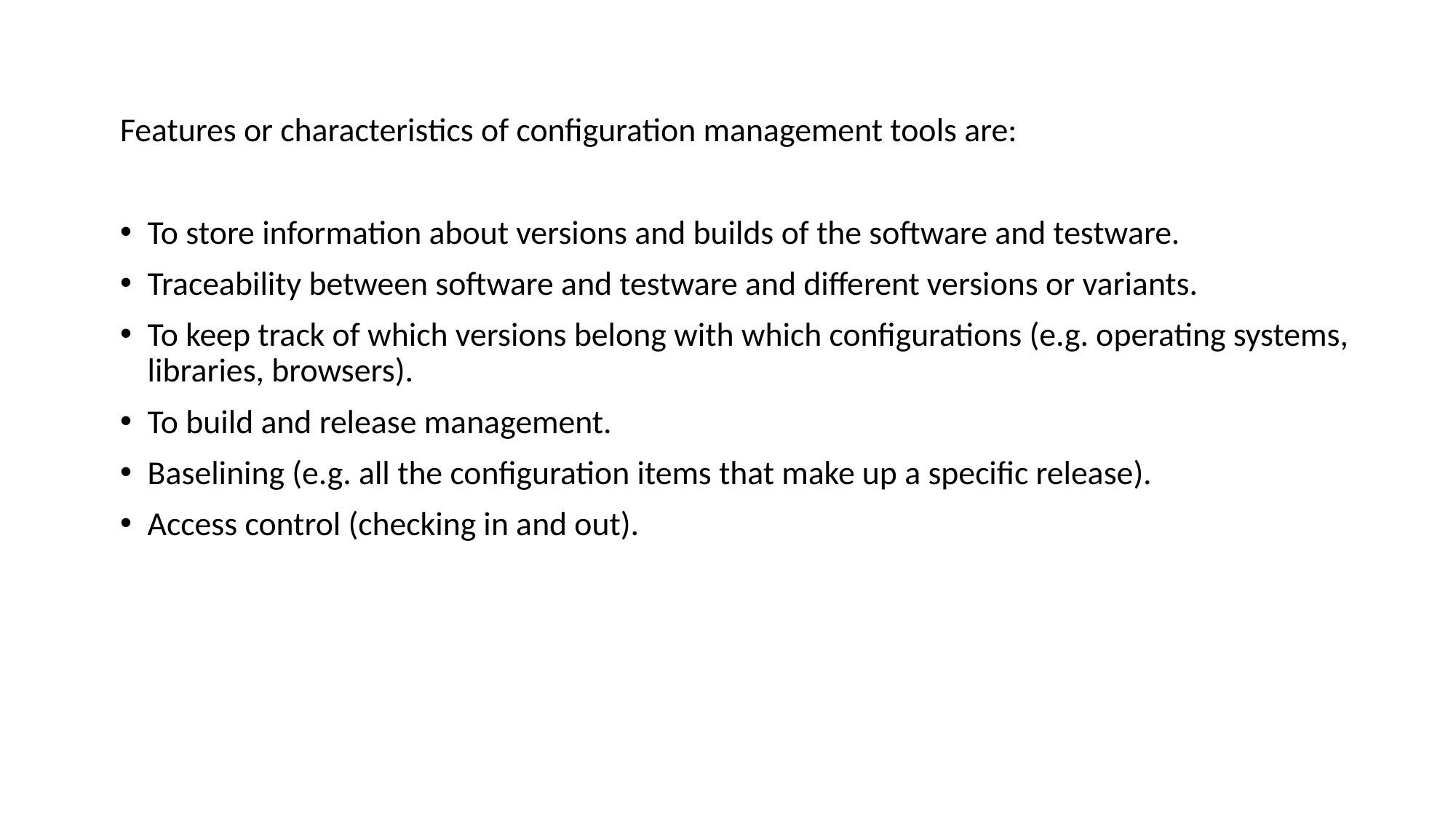

Features or characteristics of configuration management tools are:

To store information about versions and builds of the software and testware.
Traceability between software and testware and different versions or variants.
To keep track of which versions belong with which configurations (e.g. operating systems, libraries, browsers).
To build and release management.
Baselining (e.g. all the configuration items that make up a specific release).
Access control (checking in and out).